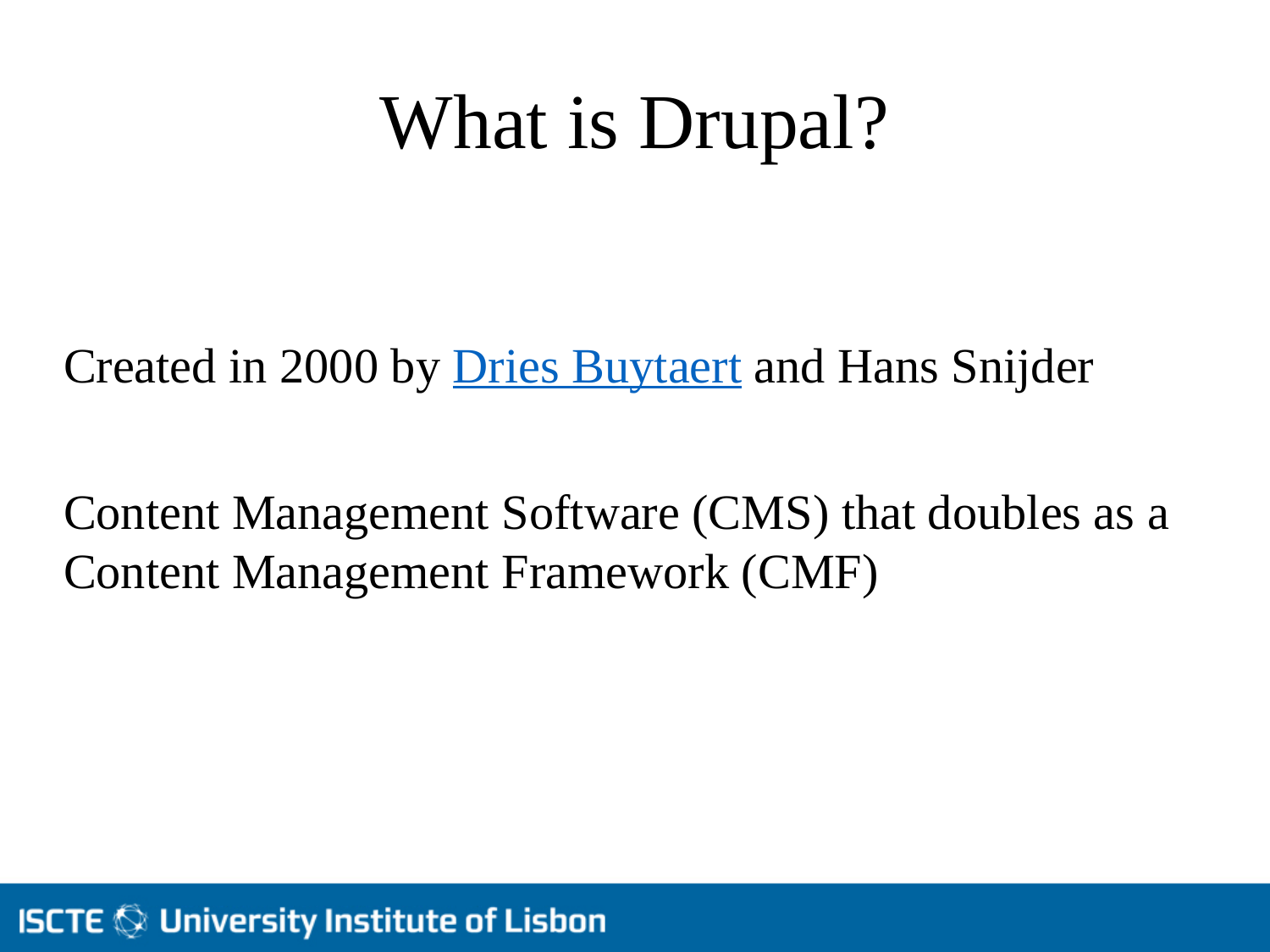

What is Drupal?
Created in 2000 by Dries Buytaert and Hans Snijder

Content Management Software (CMS) that doubles as a Content Management Framework (CMF)